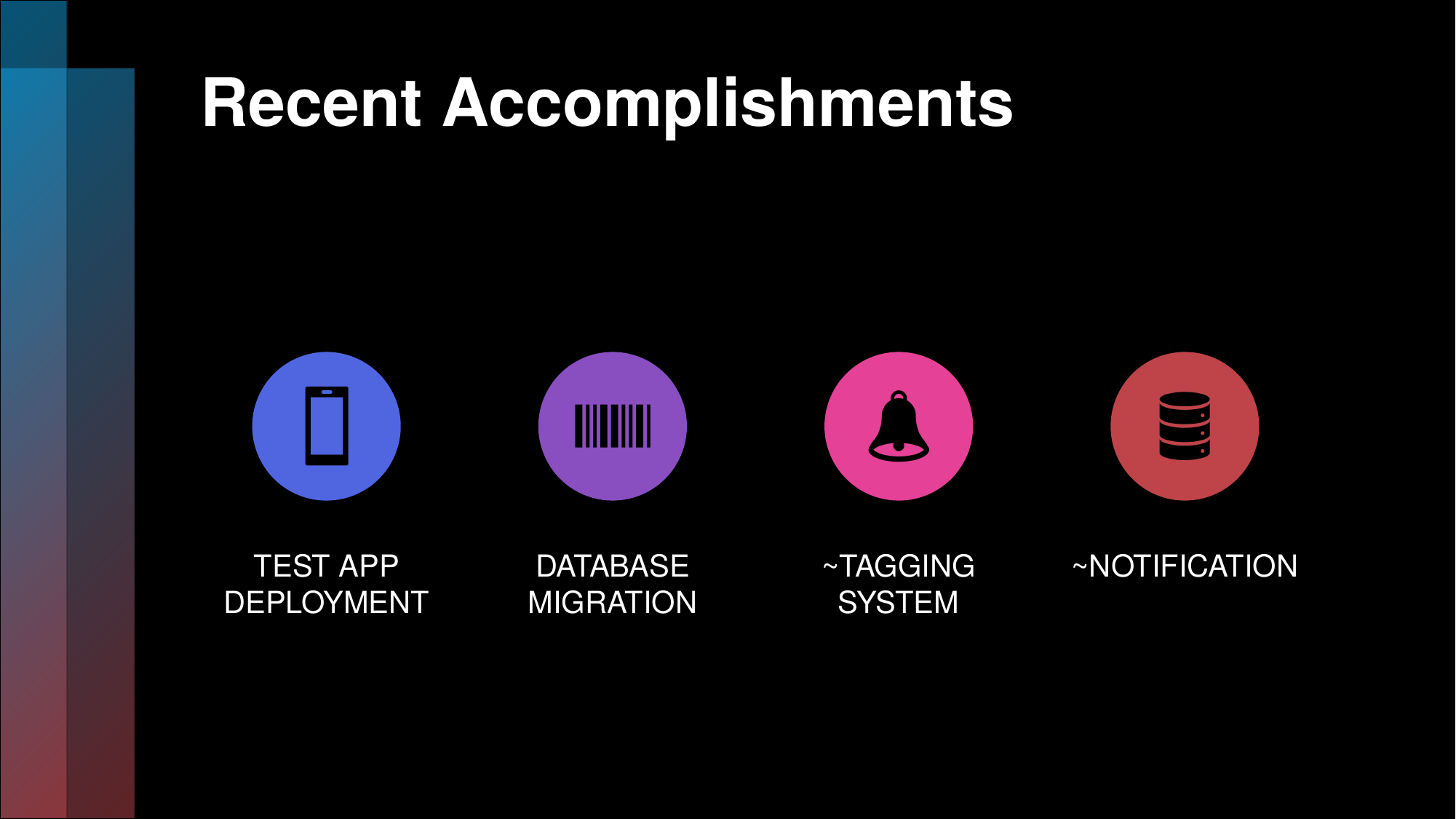

# Recent Accomplishments

Test App Deployment
Database Migration
~Tagging System
~Notification